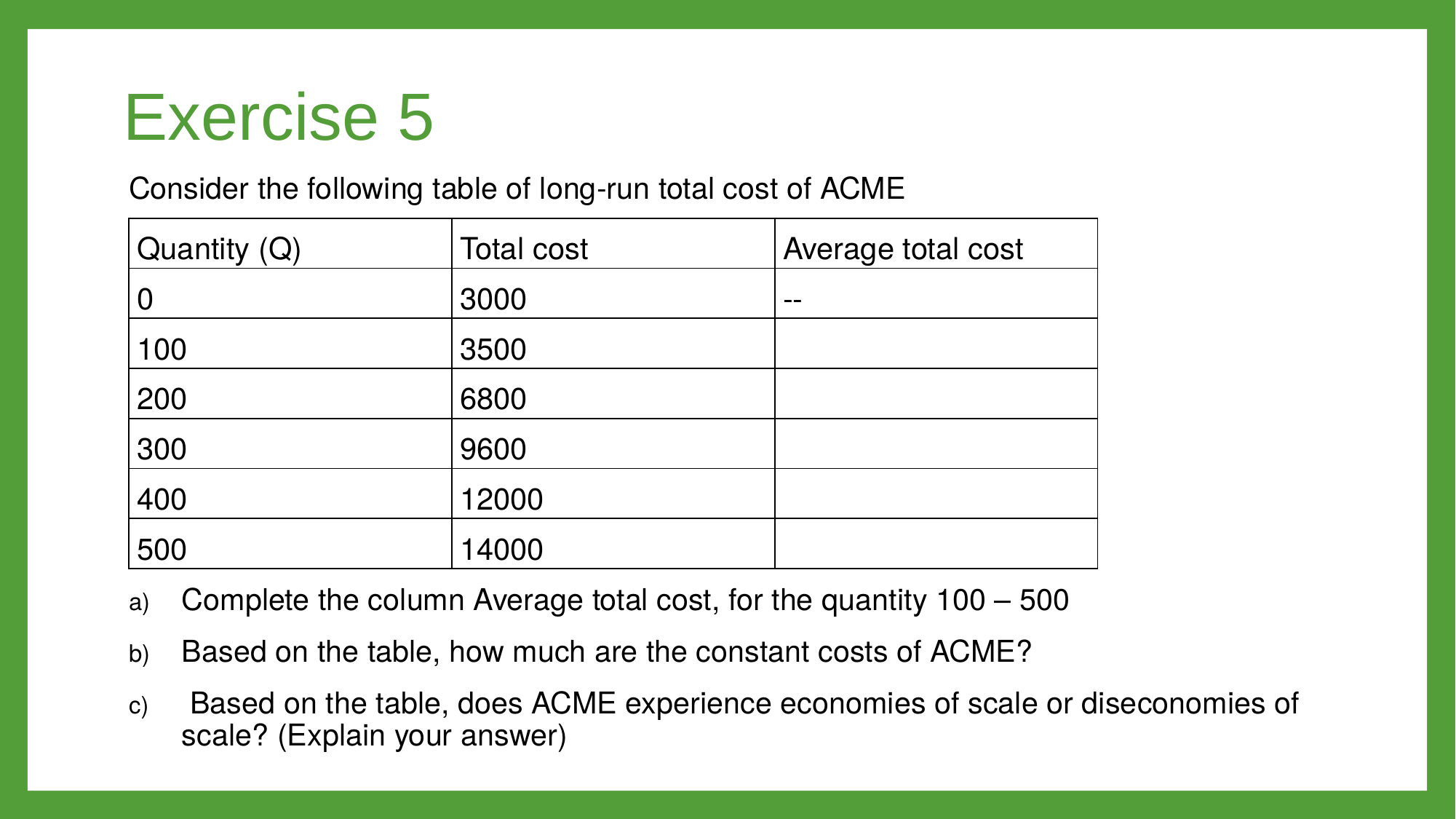

# Exercise 5
Consider the following table of long-run total cost of ACME

Complete the column Average total cost, for the quantity 100 – 500
Based on the table, how much are the constant costs of ACME?
 Based on the table, does ACME experience economies of scale or diseconomies of scale? (Explain your answer)
| Quantity (Q) | Total cost | Average total cost |
| --- | --- | --- |
| 0 | 3000 | -- |
| 100 | 3500 |  |
| 200 | 6800 |  |
| 300 | 9600 |  |
| 400 | 12000 |  |
| 500 | 14000 |  |